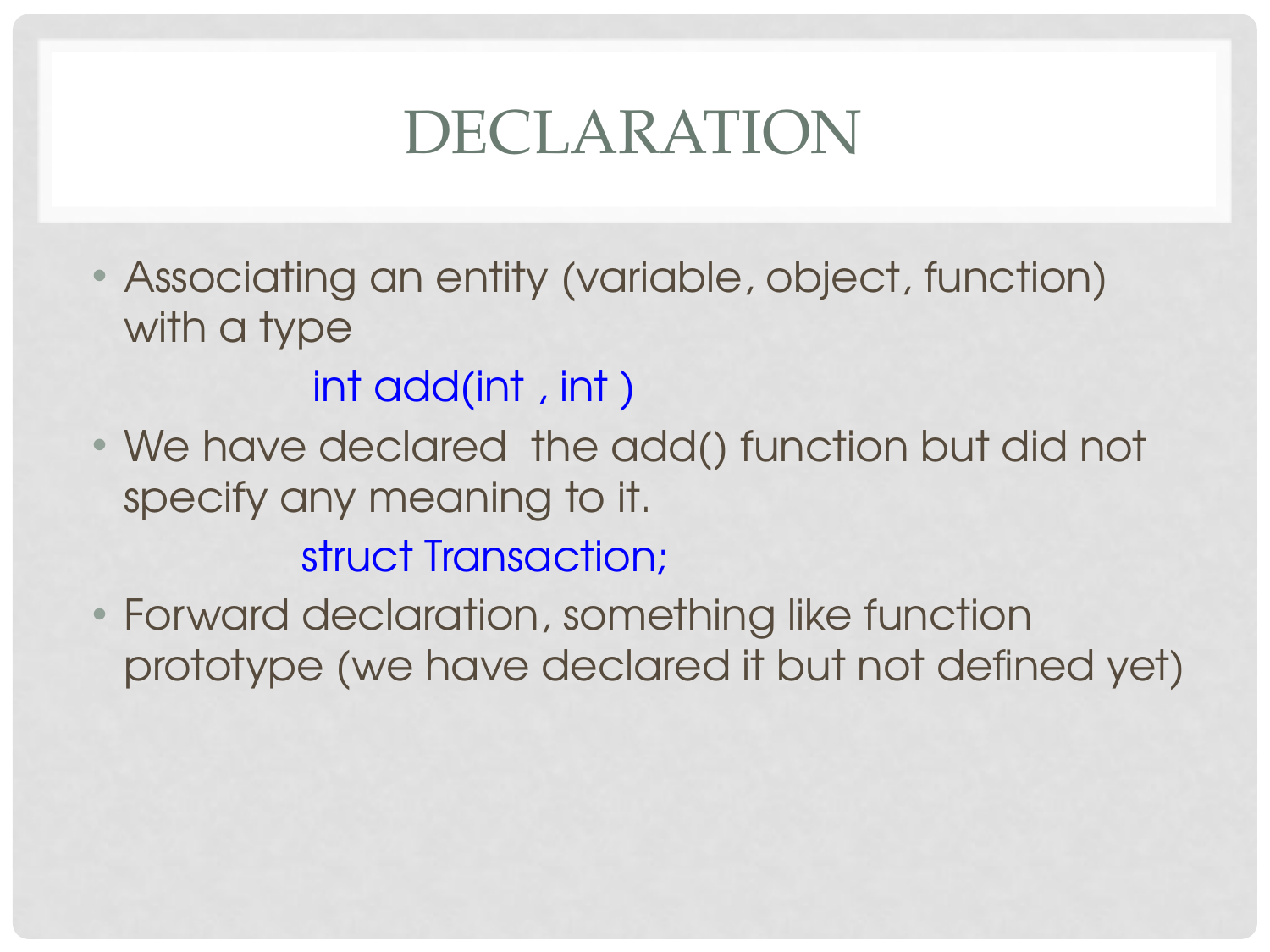

# declaration
Associating an entity (variable, object, function) with a type
                   int add(int , int )
We have declared  the add() function but did not specify any meaning to it.
                  struct Transaction;
Forward declaration, something like function prototype (we have declared it but not defined yet)